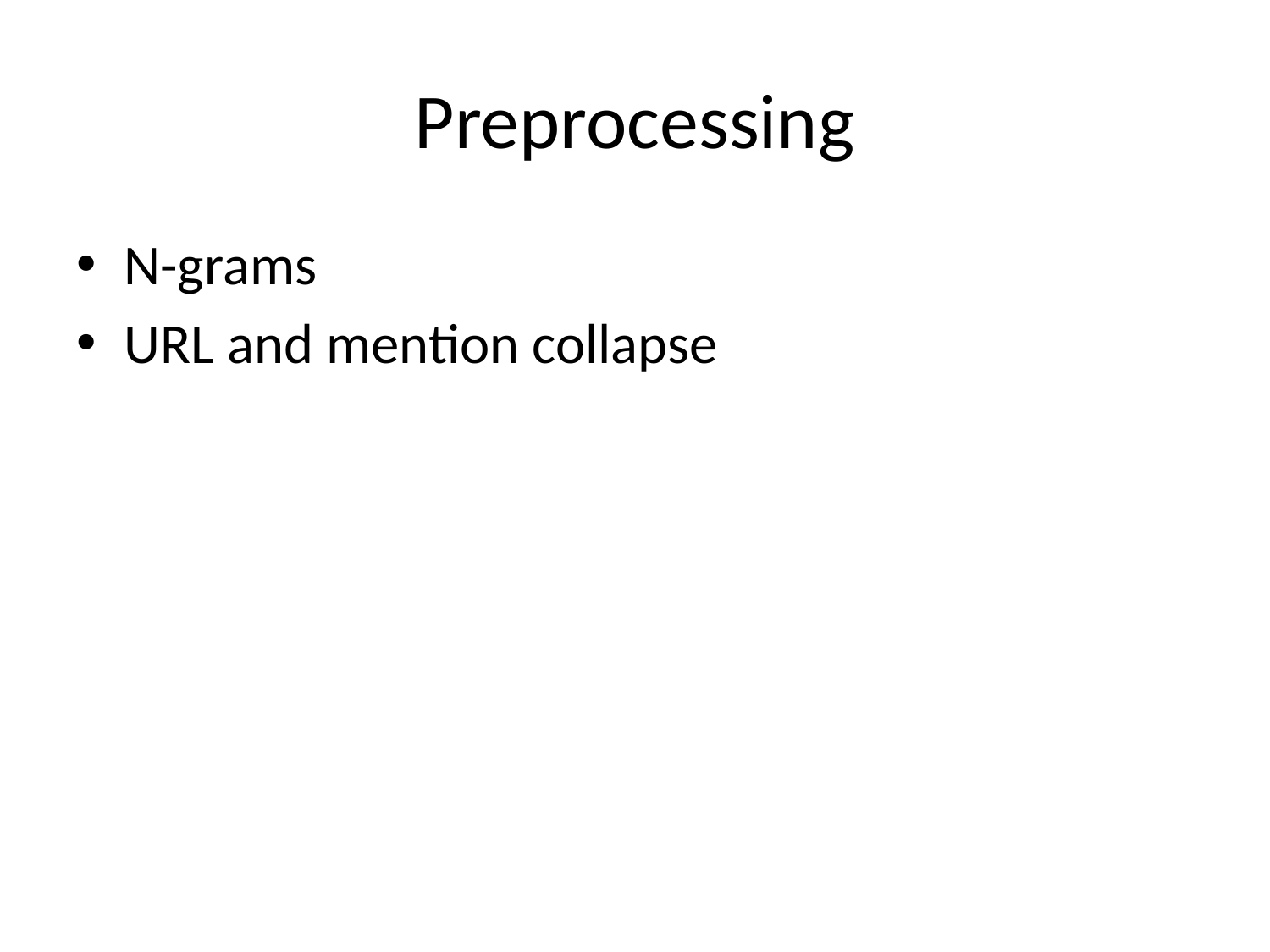

# Preprocessing
N-grams
URL and mention collapse